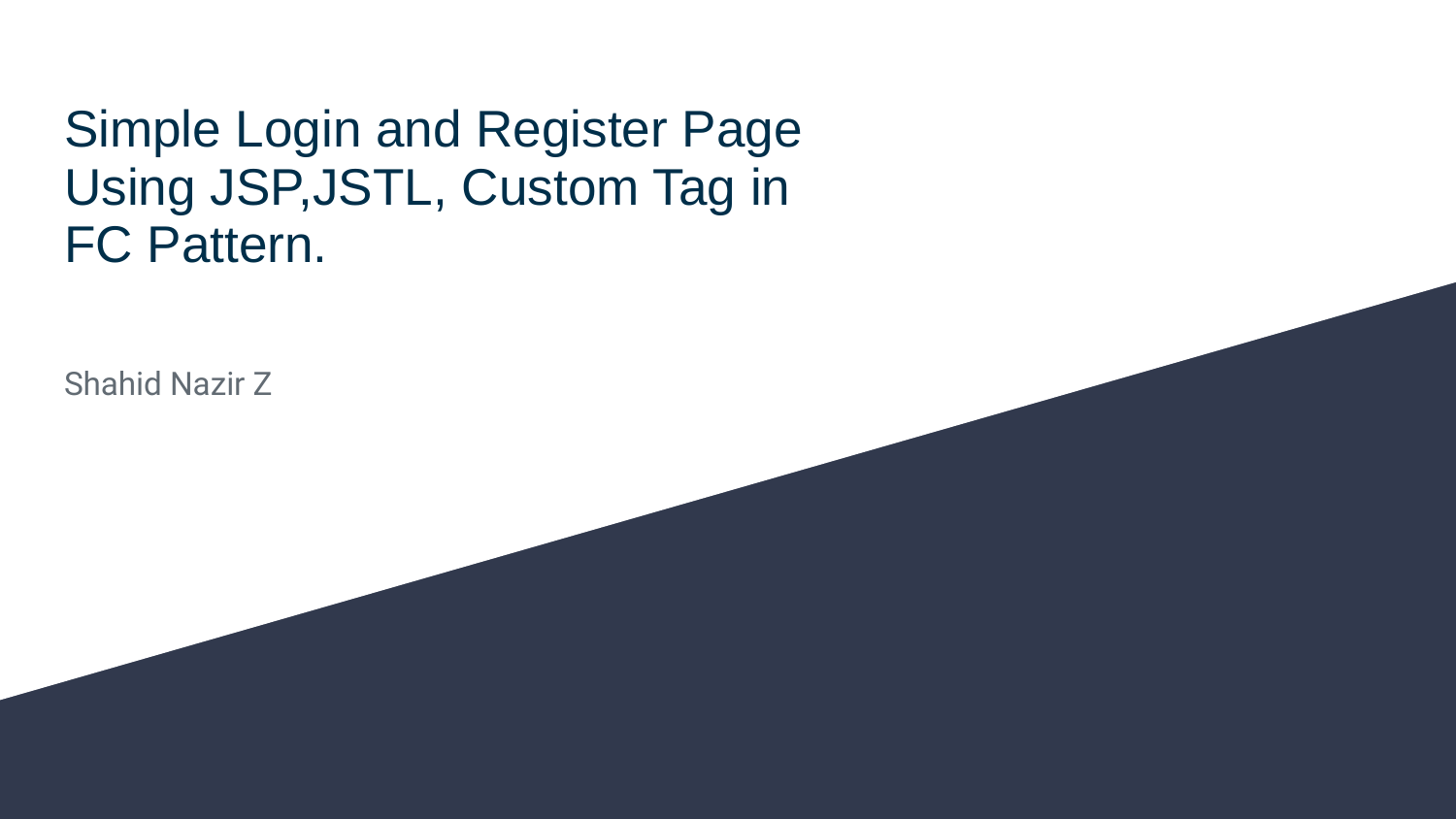

# Simple Login and Register Page
Using JSP,JSTL, Custom Tag in
FC Pattern.
Shahid Nazir Z